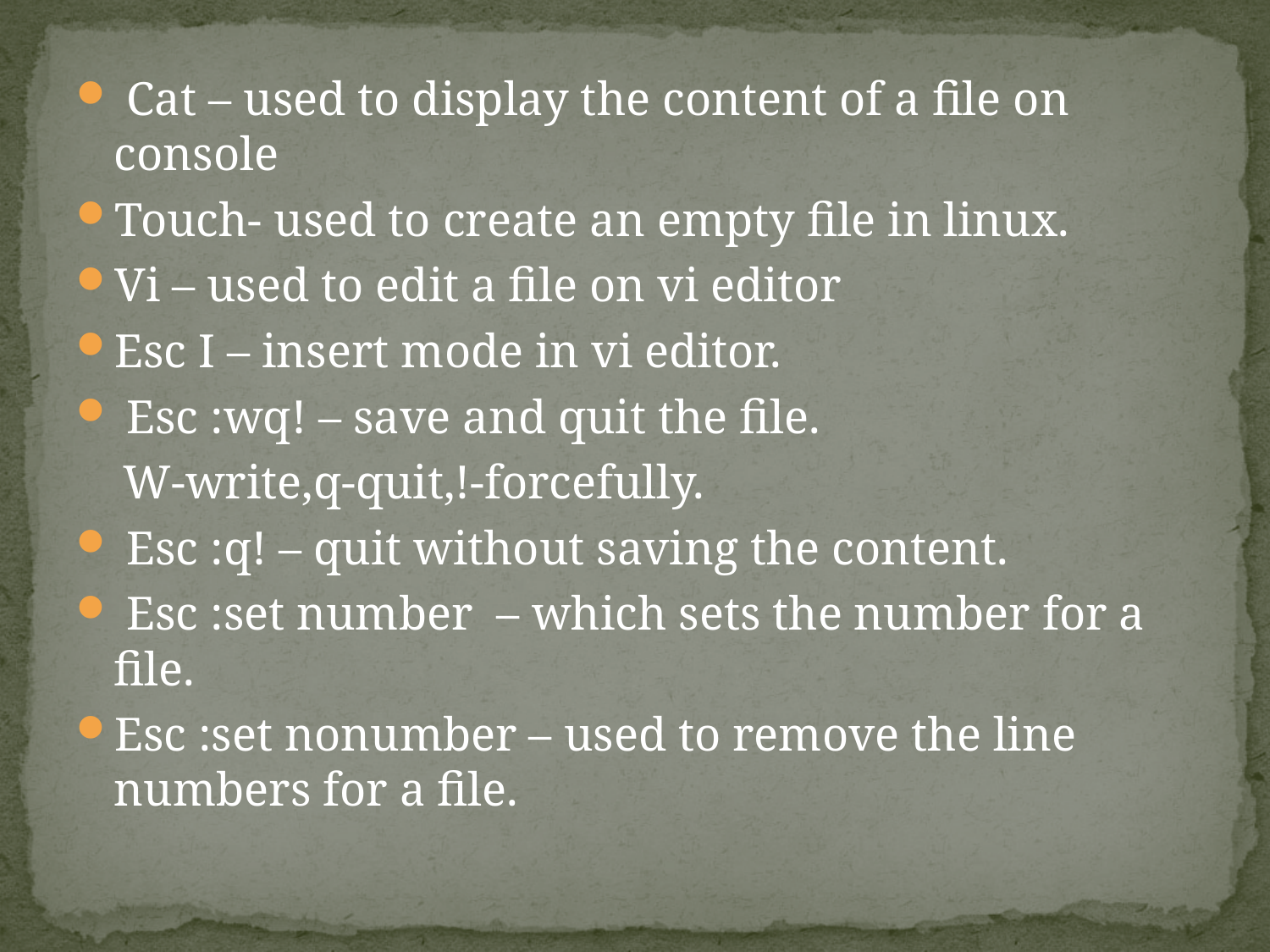

Cat – used to display the content of a file on console
Touch- used to create an empty file in linux.
Vi – used to edit a file on vi editor
Esc I – insert mode in vi editor.
 Esc :wq! – save and quit the file.
    W-write,q-quit,!-forcefully.
 Esc :q! – quit without saving the content.
 Esc :set number  – which sets the number for a file.
Esc :set nonumber – used to remove the line numbers for a file.